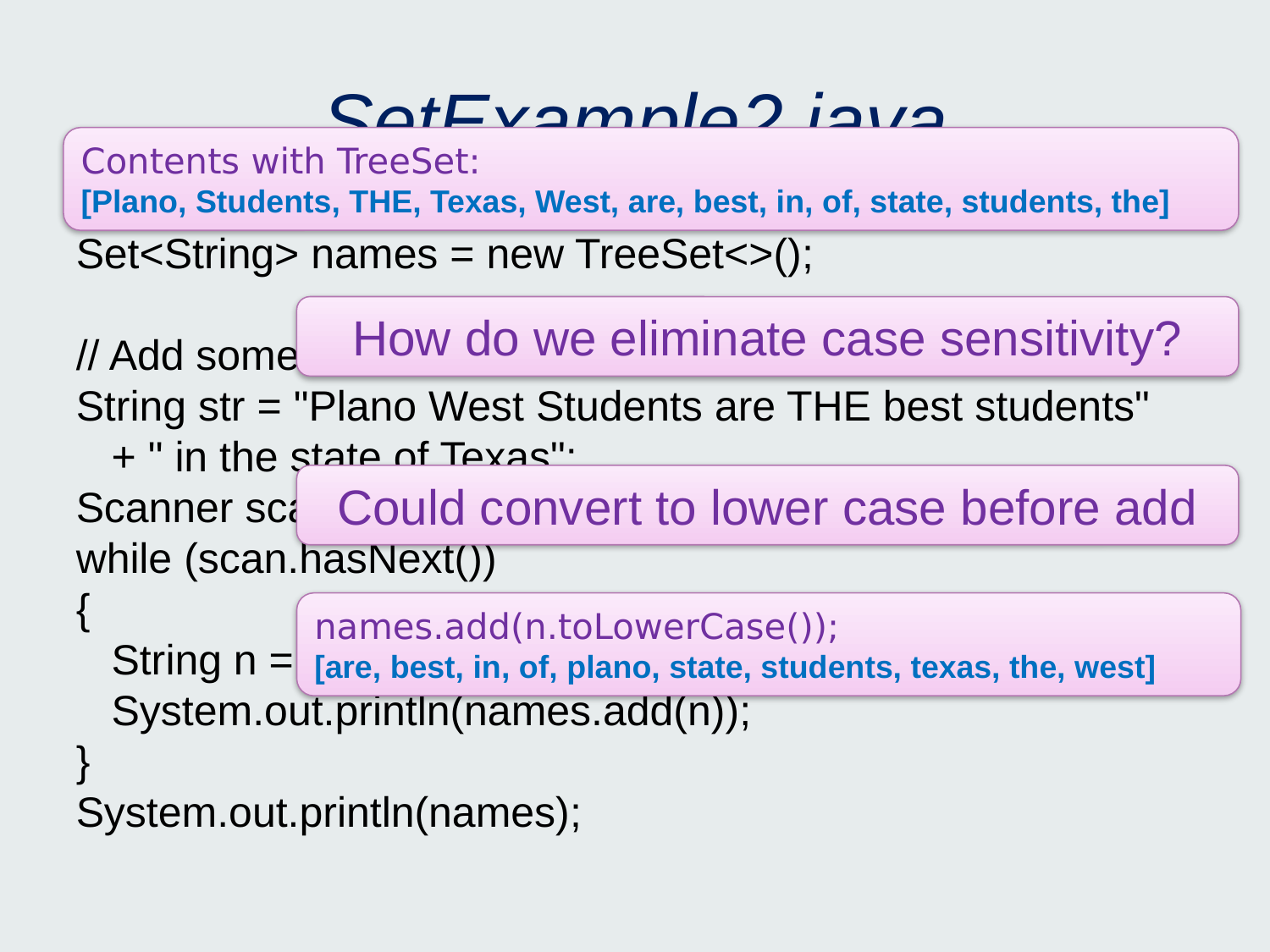

# SetExample2.java
Contents with TreeSet:
[Plano, Students, THE, Texas, West, are, best, in, of, state, students, the]
// Create a set to hold Strings
Set<String> names = new TreeSet<>();

// Add some names
String str = "Plano West Students are THE best students"
   + " in the state of Texas";
Scanner scan = new Scanner(str);
while (scan.hasNext())
{
   String n = scan.next();
   System.out.println(names.add(n));
}
System.out.println(names);
How do we eliminate case sensitivity?
Could convert to lower case before add
names.add(n.toLowerCase());
[are, best, in, of, plano, state, students, texas, the, west]